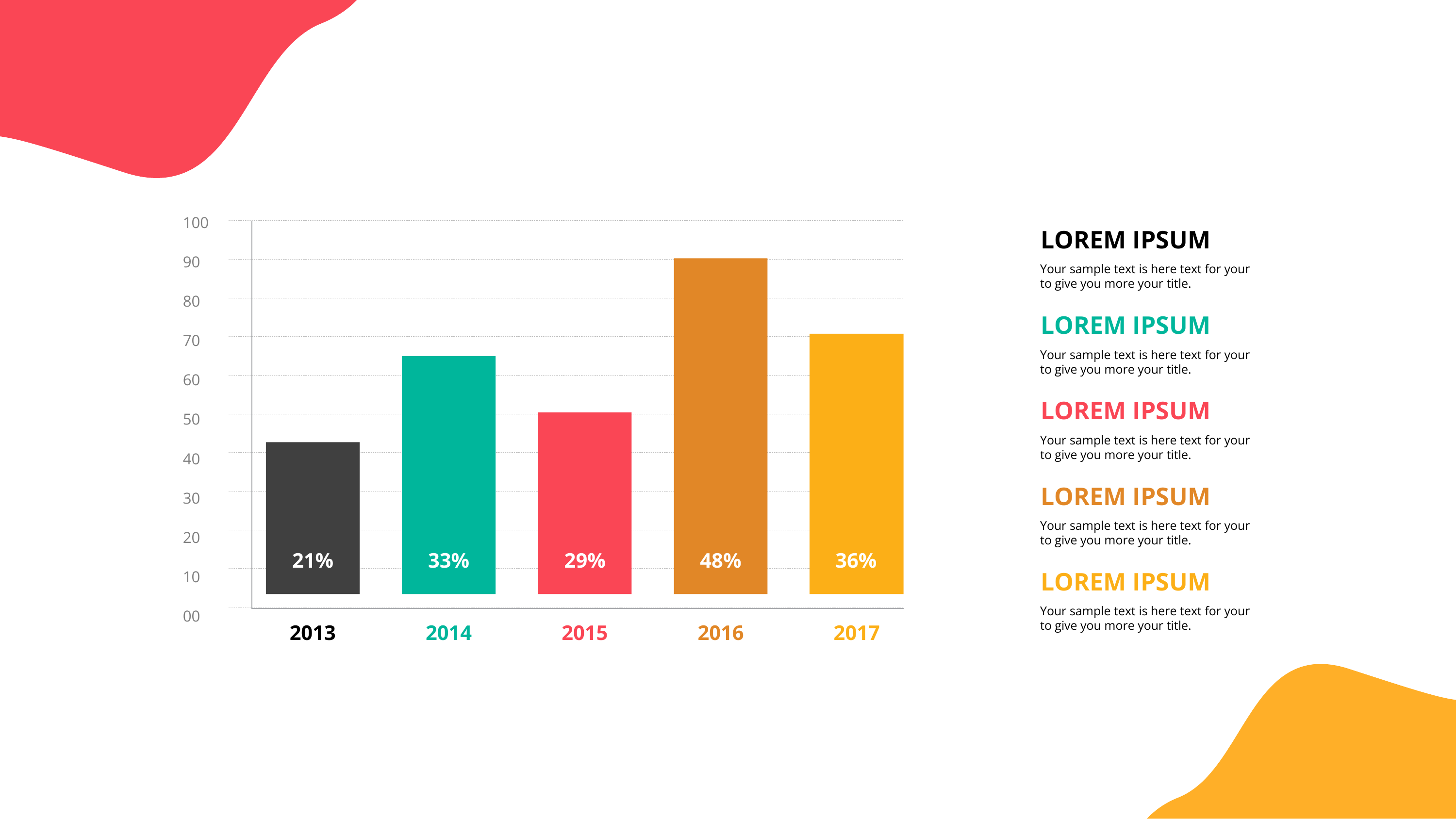

100
90
80
70
60
50
40
30
20
10
00

LOREM IPSUM
Your sample text is here text for your
to give you more your title.

LOREM IPSUM
Your sample text is here text for your
to give you more your title.

LOREM IPSUM
Your sample text is here text for your
to give you more your title.

LOREM IPSUM
Your sample text is here text for your
to give you more your title.
21%
33%
29%
48%
36%
LOREM IPSUM
Your sample text is here text for your
to give you more your title.
2013
2014
2015
2016
2017